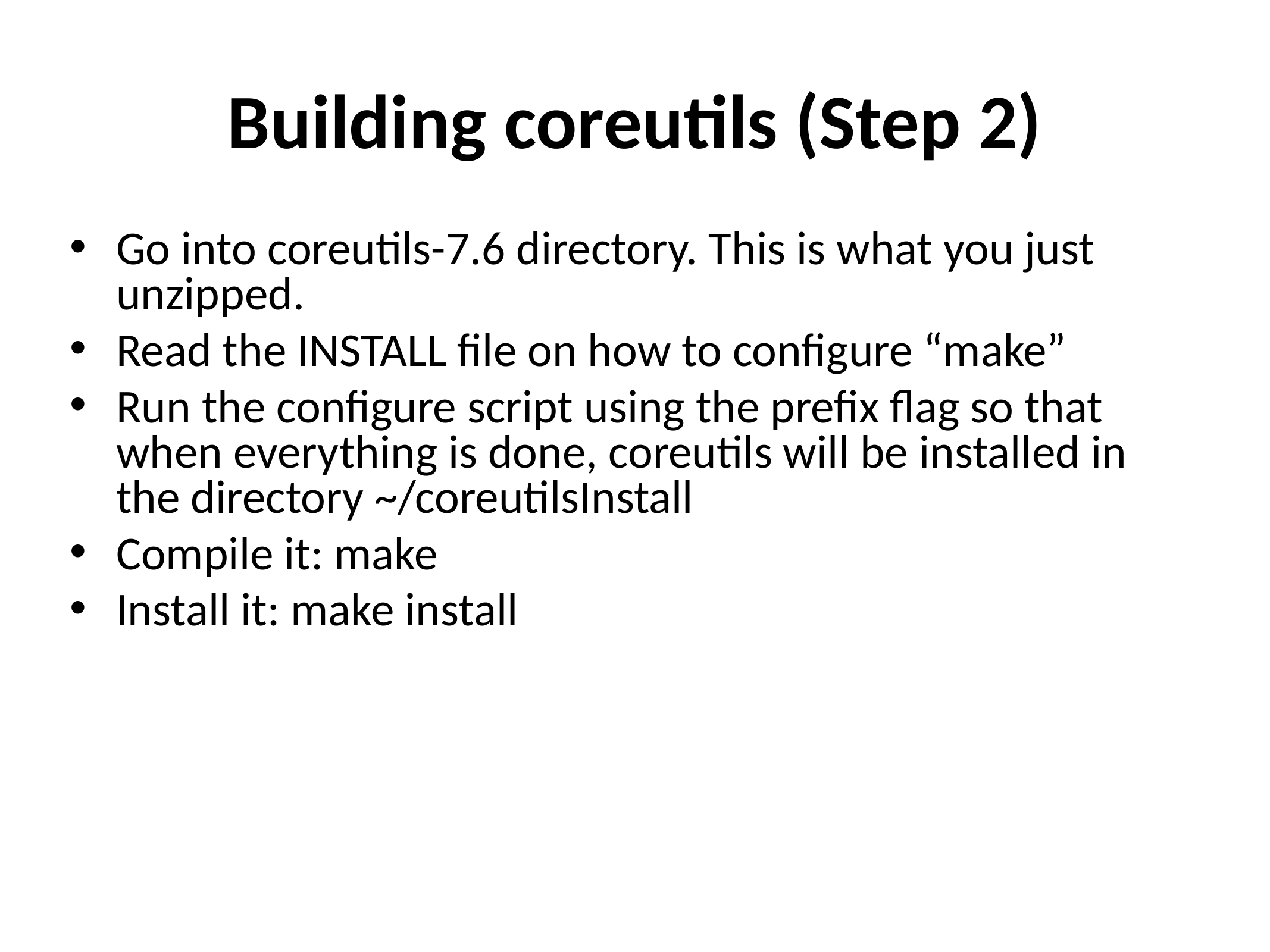

# Building coreutils (Step 2)
Go into coreutils-7.6 directory. This is what you just unzipped.
Read the INSTALL file on how to configure “make”
Run the configure script using the prefix flag so that when everything is done, coreutils will be installed in the directory ~/coreutilsInstall
Compile it: make
Install it: make install